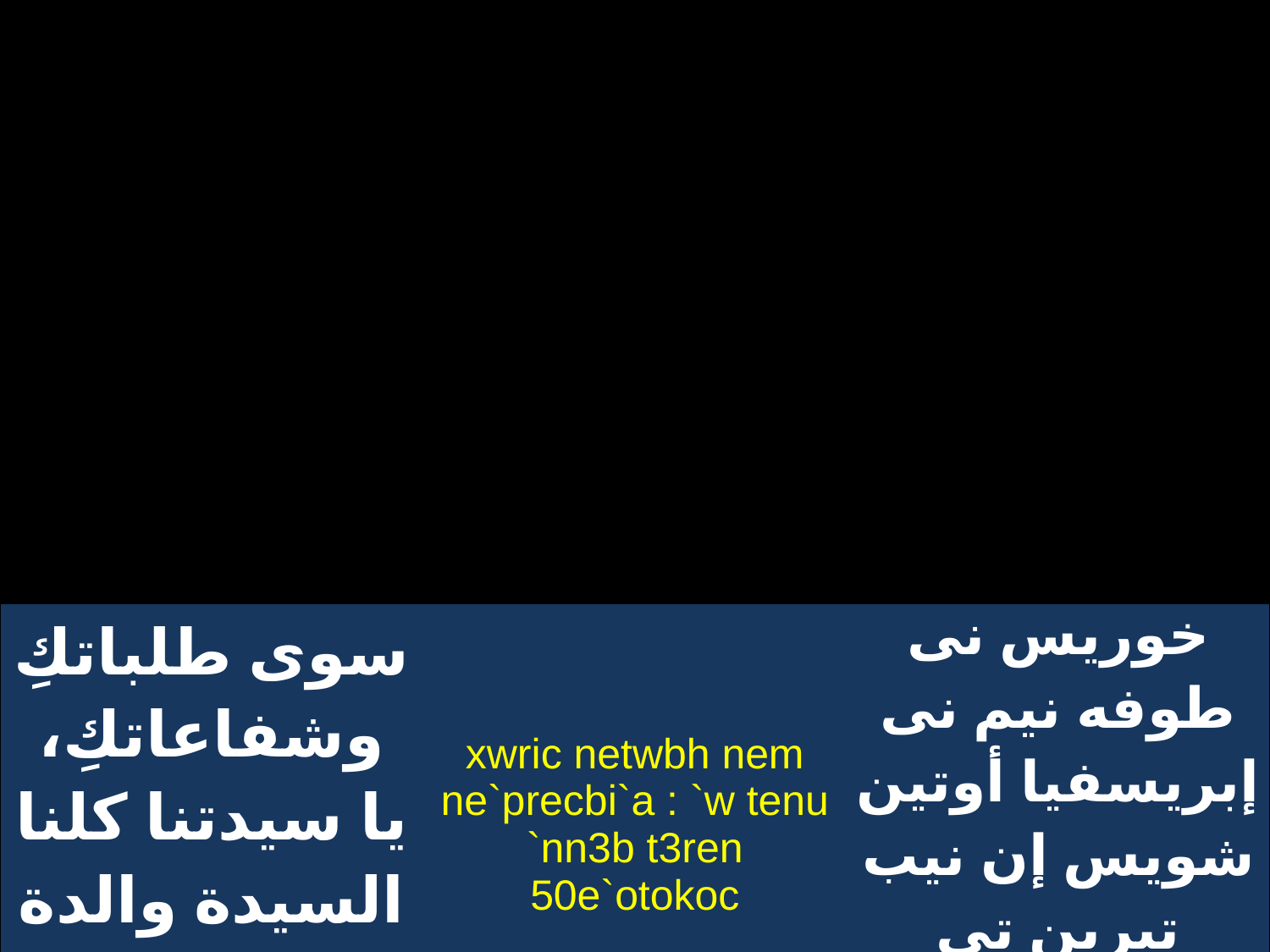

| سوى طلباتكِ وشفاعاتكِ، يا سيدتنا كلنا السيدة والدة الإله | xwric netwbh nem ne`precbi`a : `w tenu `nn3b t3ren 50e`otokoc | خوريس نى طوفه نيم نى إبريسفيا أوتين شويس إن نيب تيرين تى ثيئوطوكوس |
| --- | --- | --- |